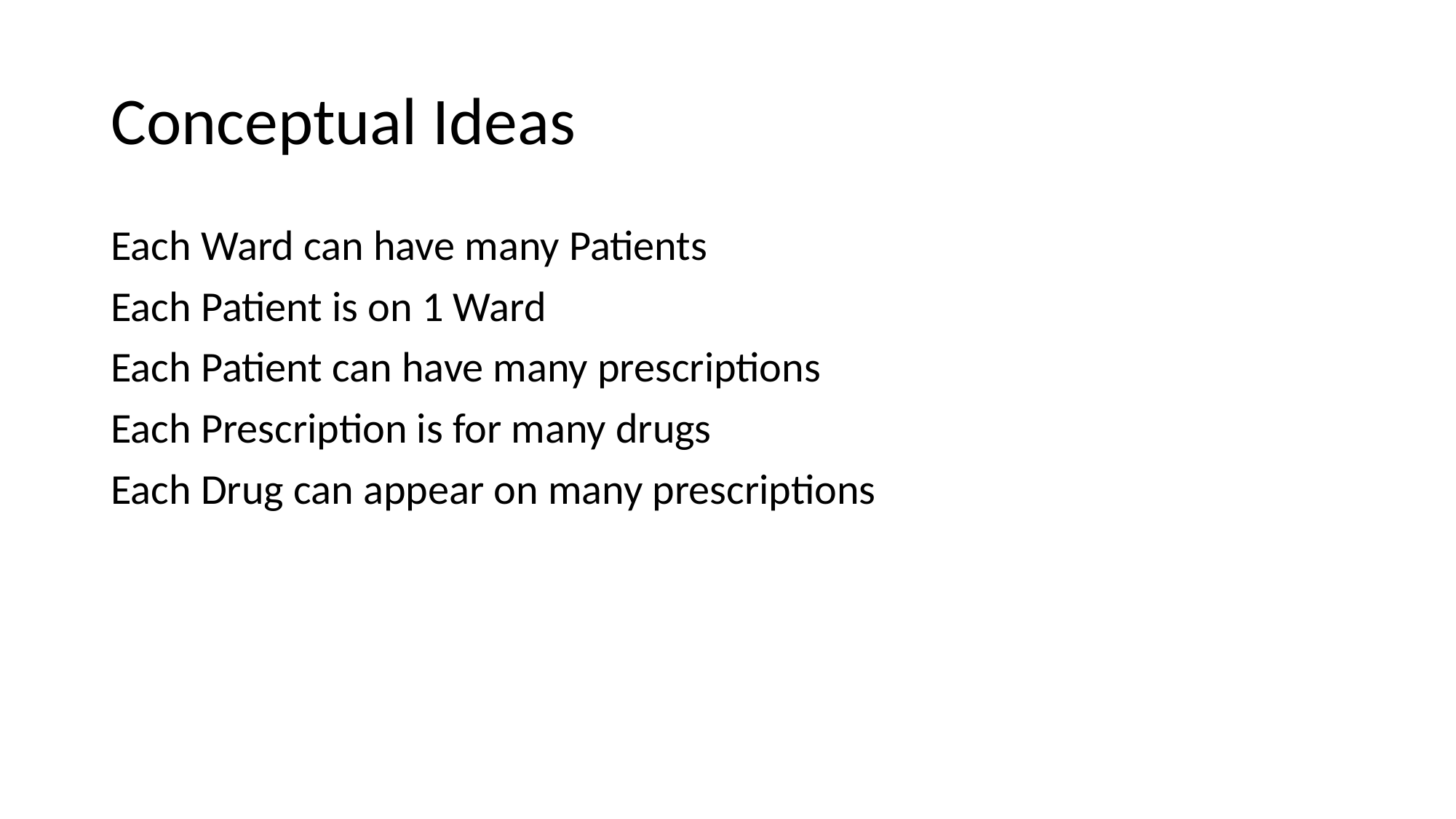

# Conceptual Ideas
Each Ward can have many Patients
Each Patient is on 1 Ward
Each Patient can have many prescriptions
Each Prescription is for many drugs
Each Drug can appear on many prescriptions